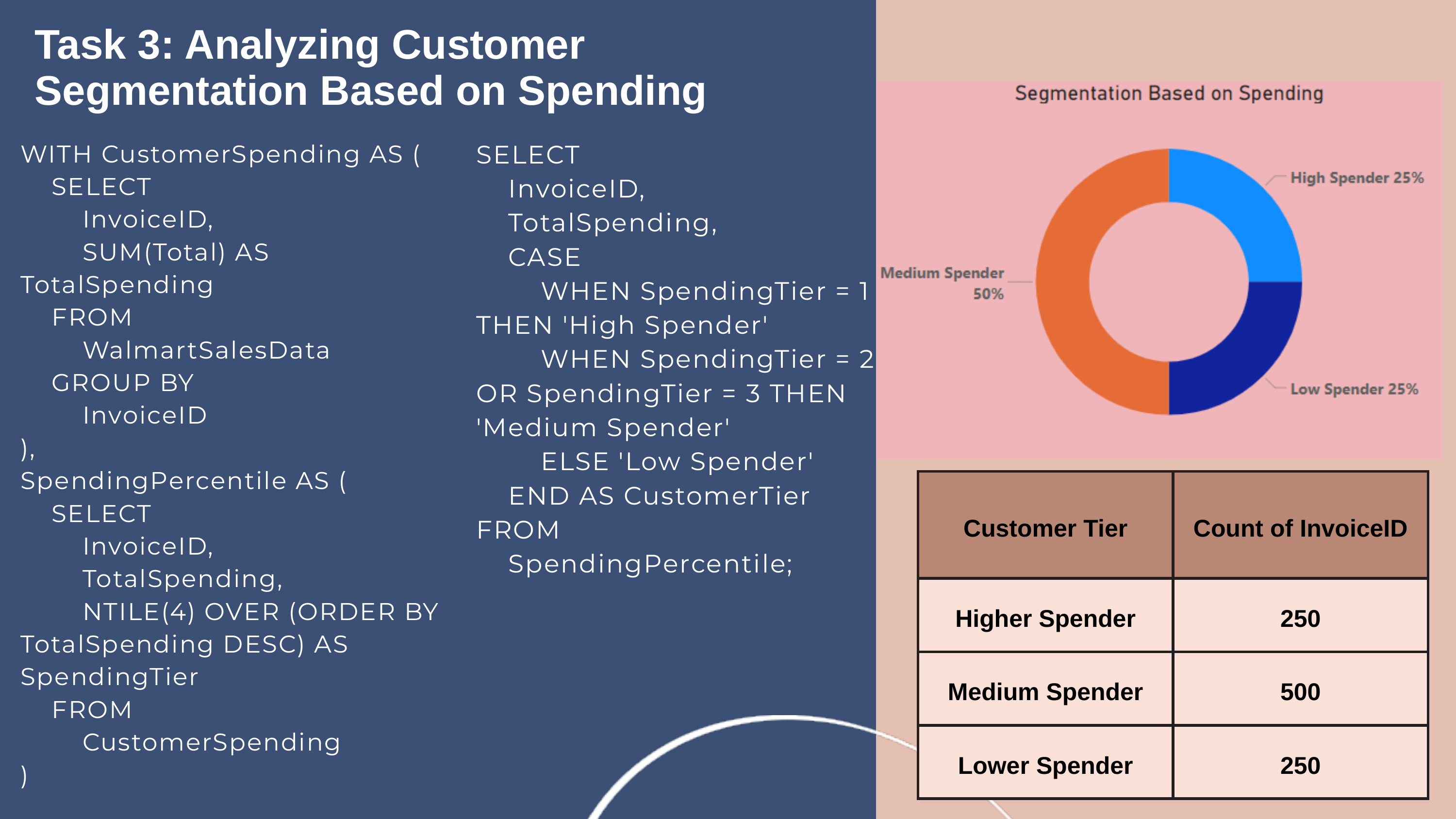

Task 3: Analyzing Customer Segmentation Based on Spending

WITH CustomerSpending AS (
    SELECT
        InvoiceID,
        SUM(Total) AS TotalSpending
    FROM
        WalmartSalesData
    GROUP BY
        InvoiceID
),
SpendingPercentile AS (
    SELECT
        InvoiceID,
        TotalSpending,
        NTILE(4) OVER (ORDER BY TotalSpending DESC) AS SpendingTier
    FROM
        CustomerSpending
)

SELECT
    InvoiceID,
    TotalSpending,
    CASE
        WHEN SpendingTier = 1 THEN 'High Spender'
        WHEN SpendingTier = 2 OR SpendingTier = 3 THEN 'Medium Spender'
        ELSE 'Low Spender'
    END AS CustomerTier
FROM
    SpendingPercentile;
| Customer Tier | Count of InvoiceID |
| --- | --- |
| Higher Spender | 250 |
| Medium Spender | 500 |
| Lower Spender | 250 |